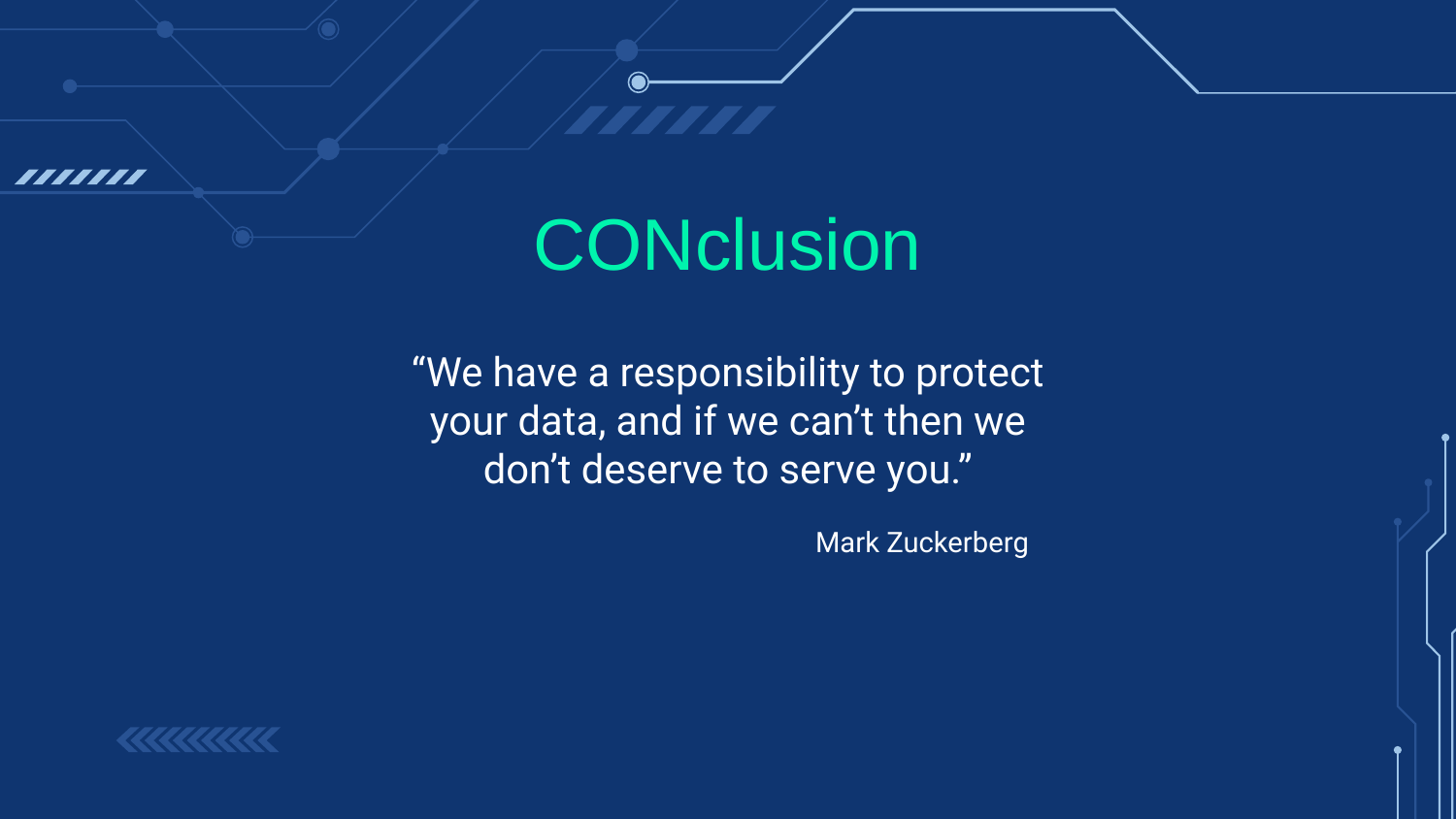

CONclusion
“We have a responsibility to protect your data, and if we can’t then we don’t deserve to serve you.”
Mark Zuckerberg